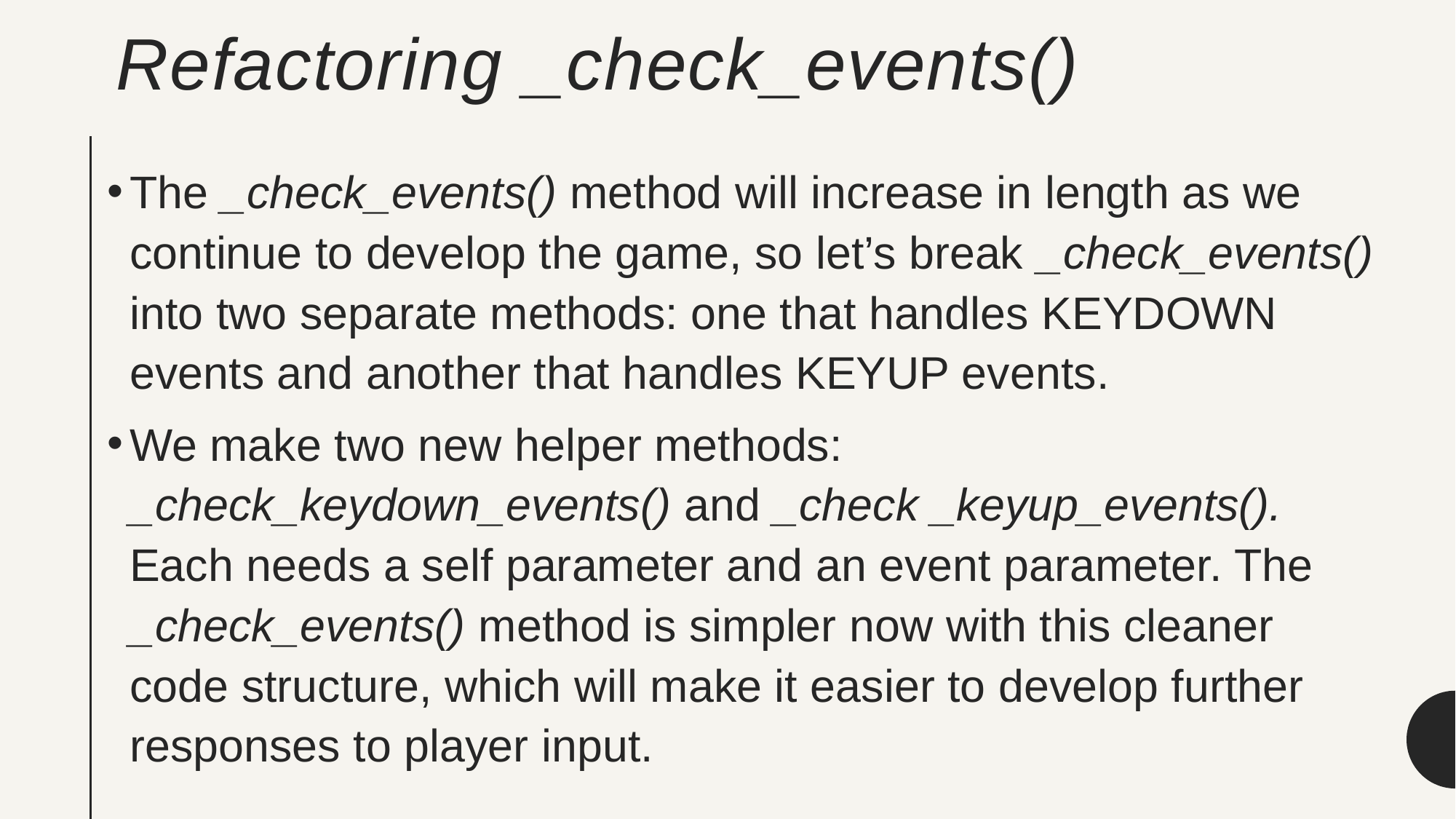

# Refactoring _check_events()
The _check_events() method will increase in length as we continue to develop the game, so let’s break _check_events() into two separate methods: one that handles KEYDOWN events and another that handles KEYUP events.
We make two new helper methods: _check_keydown_events() and _check _keyup_events(). Each needs a self parameter and an event parameter. The _check_events() method is simpler now with this cleaner code structure, which will make it easier to develop further responses to player input.